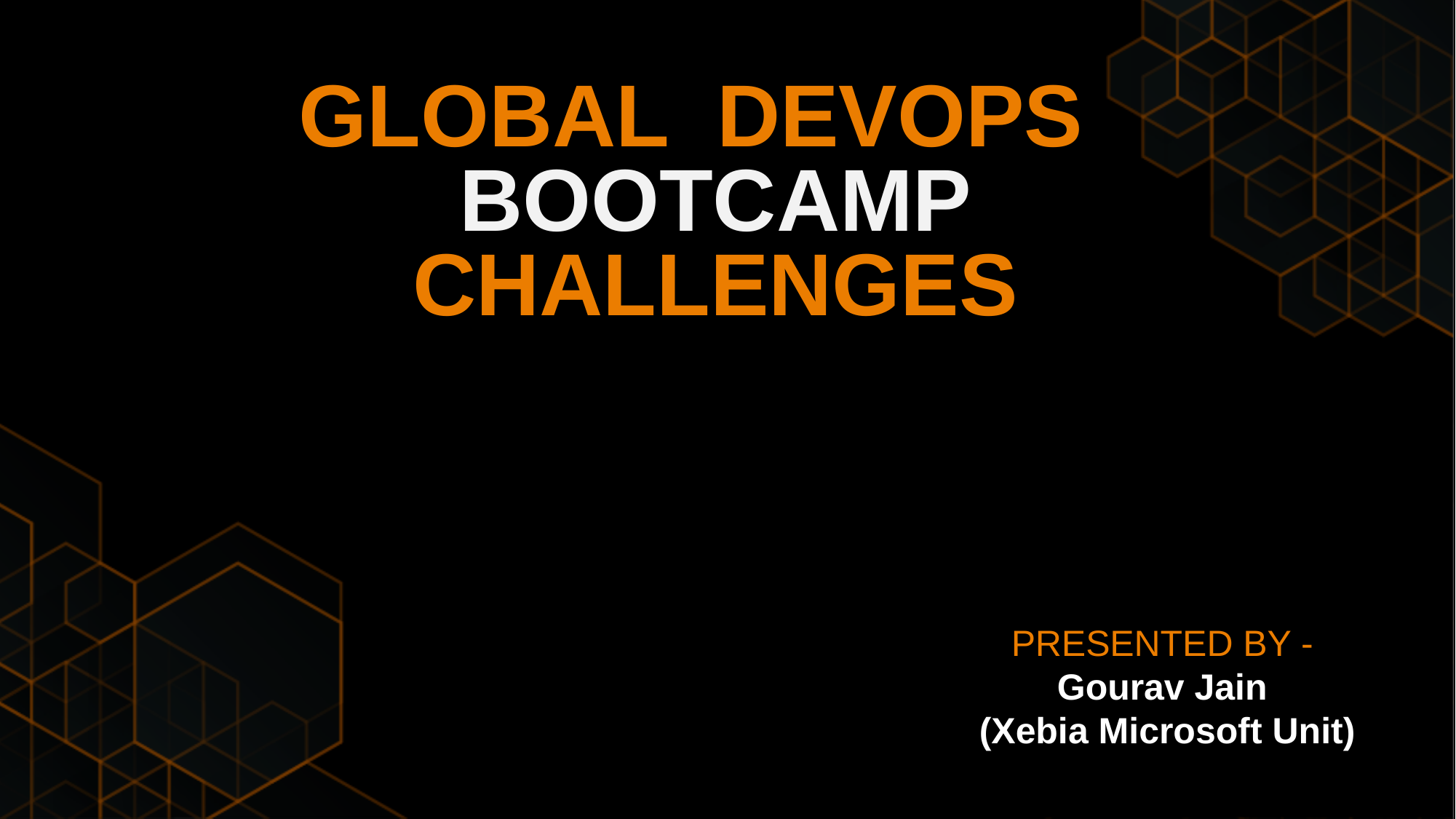

GLOBAL  DEVOPS
BOOTCAMP
CHALLENGES

PRESENTED BY -
Gourav Jain
(Xebia Microsoft Unit)